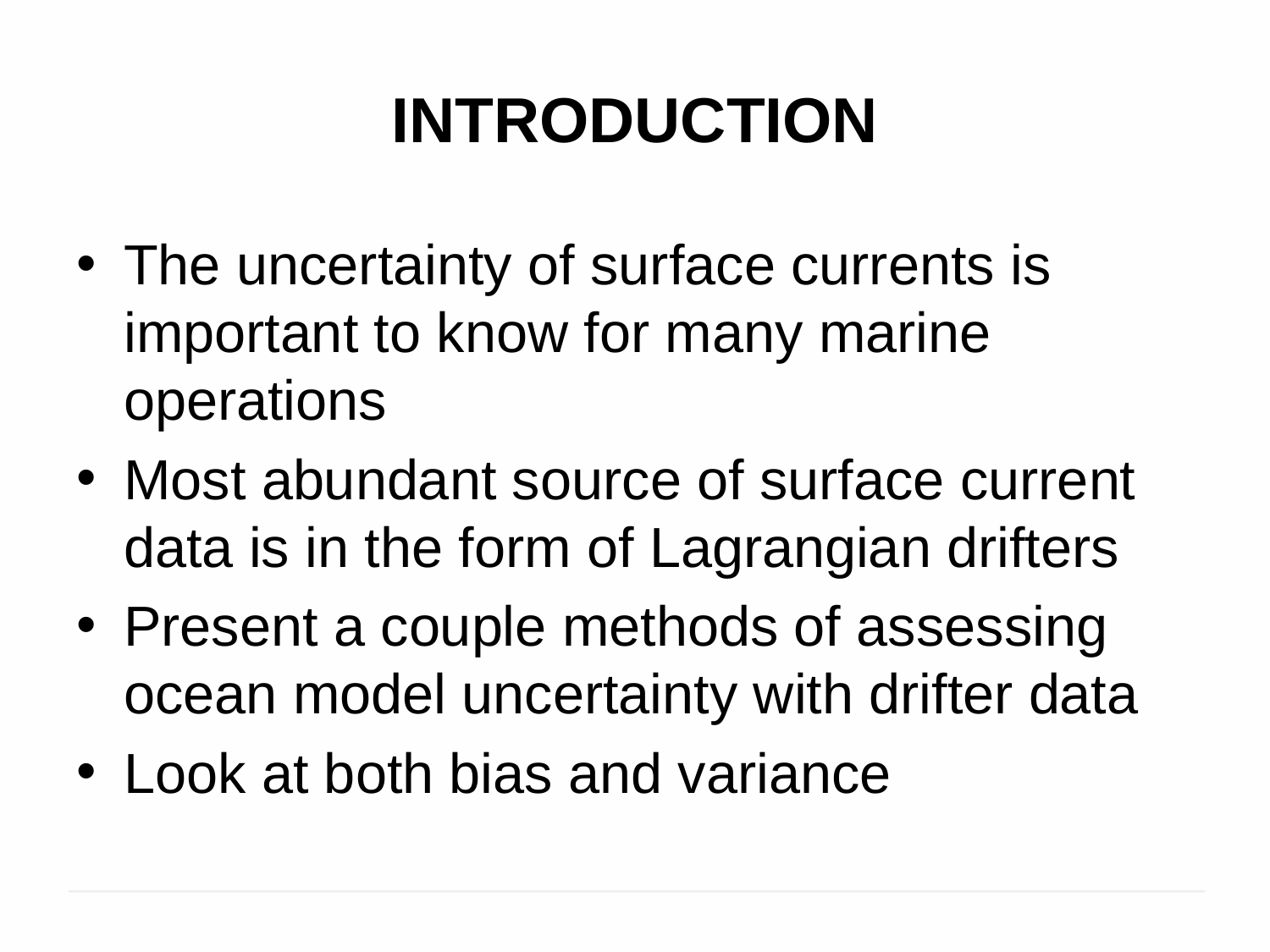

# Introduction
The uncertainty of surface currents is important to know for many marine operations
Most abundant source of surface current data is in the form of Lagrangian drifters
Present a couple methods of assessing ocean model uncertainty with drifter data
Look at both bias and variance